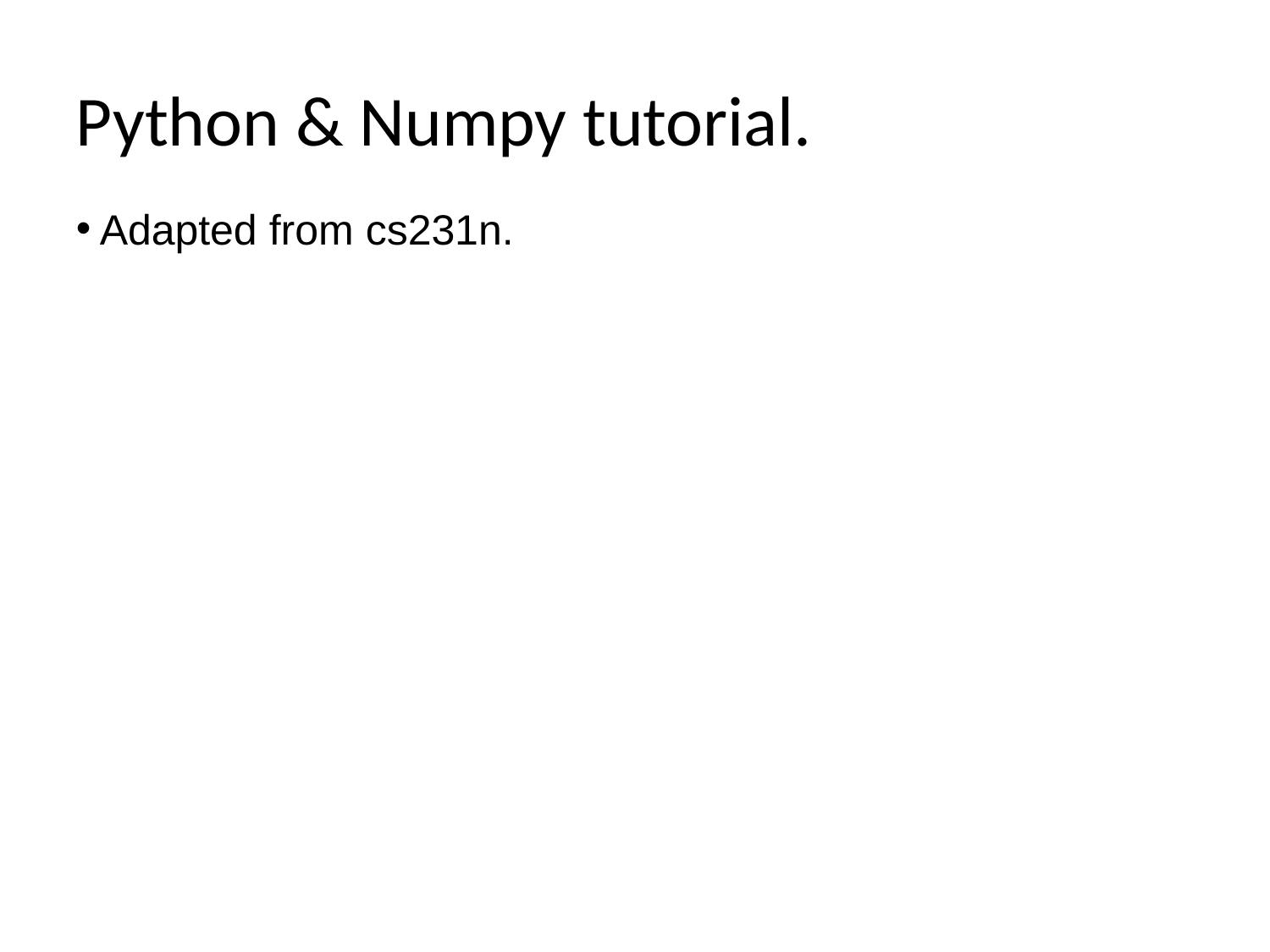

Python & Numpy tutorial.
Adapted from cs231n.